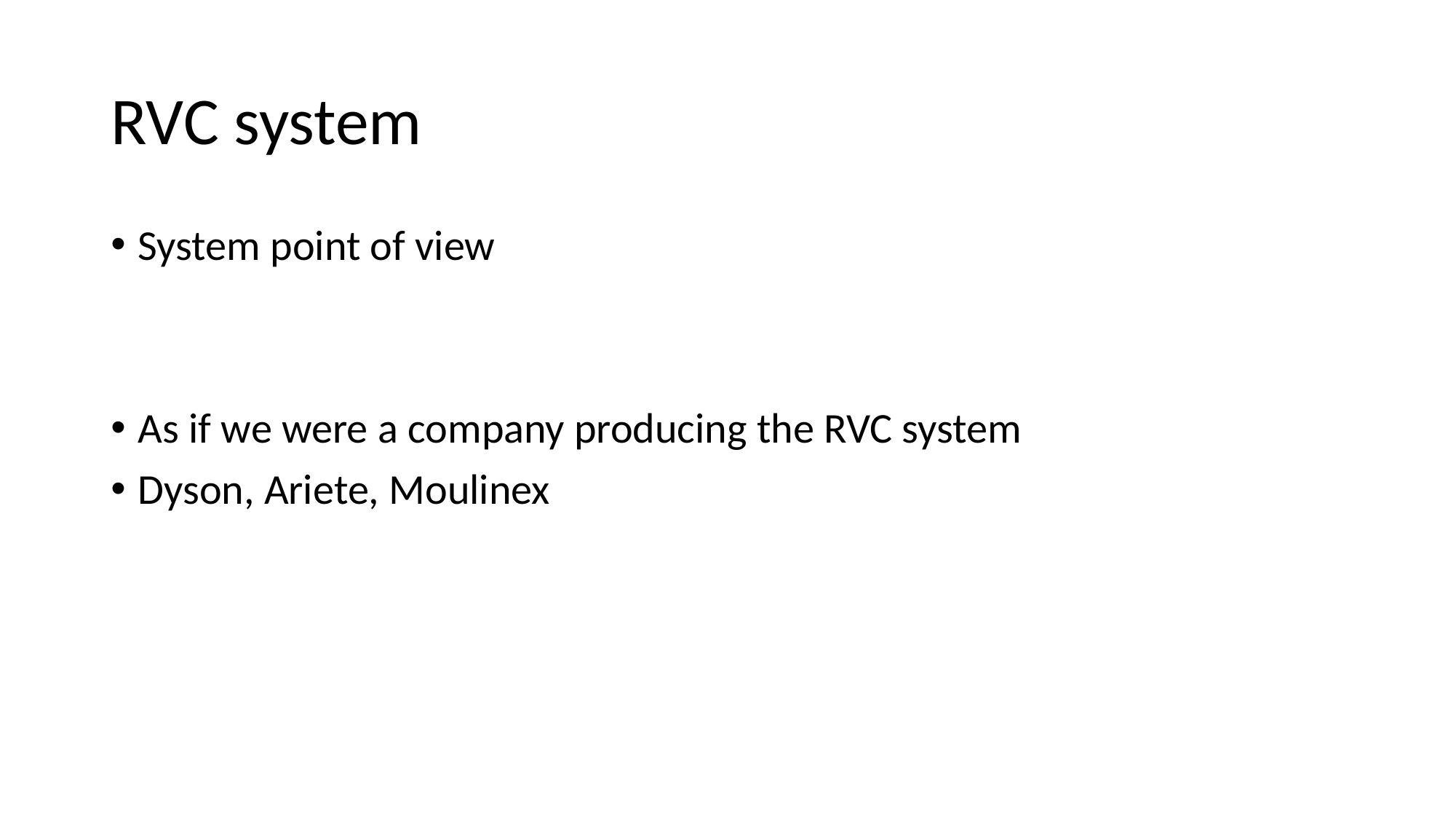

# RVC system
System point of view

As if we were a company producing the RVC system
Dyson, Ariete, Moulinex